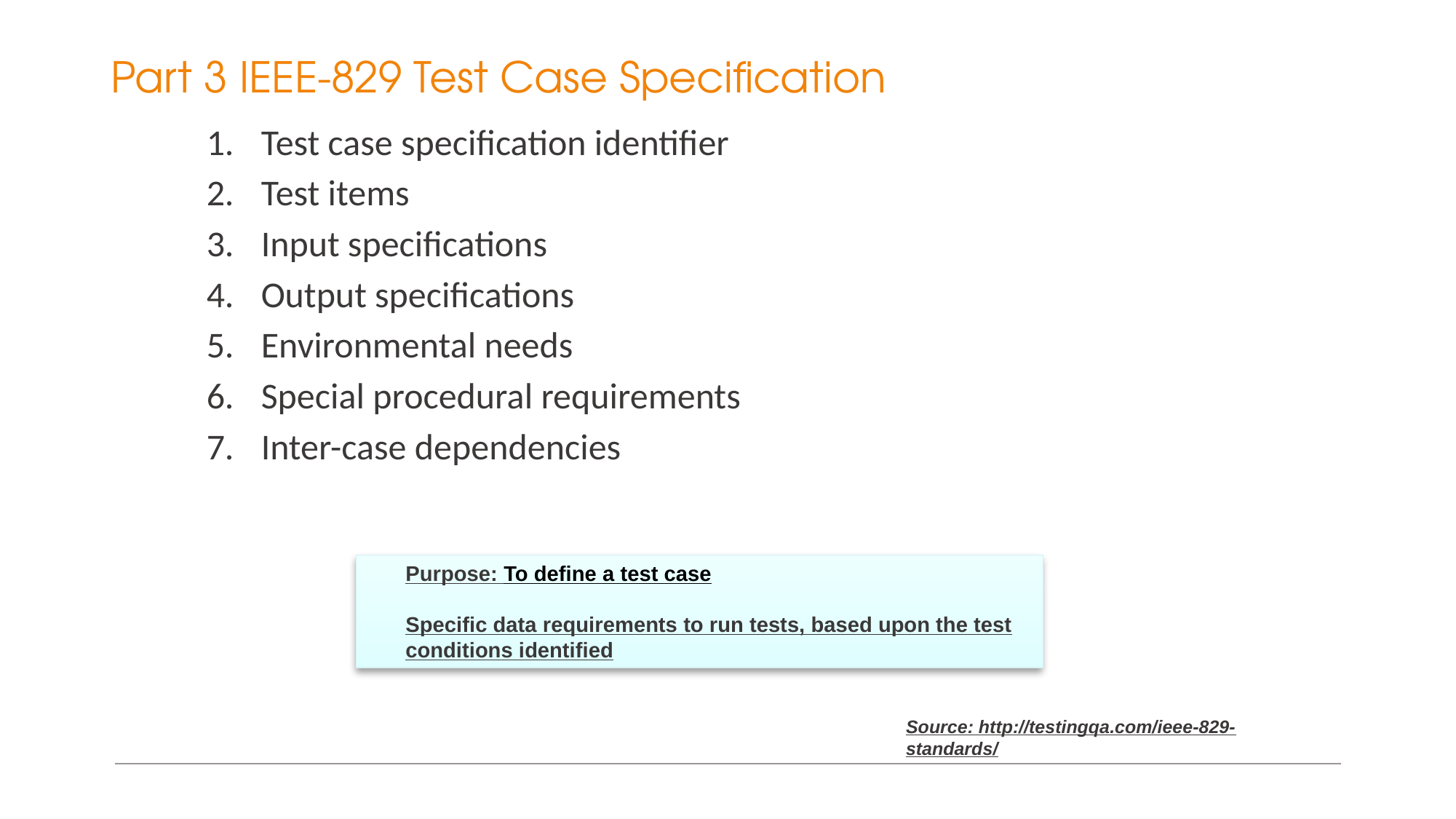

# Part 3 IEEE-829 Test Case Specification
Test case specification identifier
Test items
Input specifications
Output specifications
Environmental needs
Special procedural requirements
Inter-case dependencies
Purpose: To define a test case

Specific data requirements to run tests, based upon the test conditions identified
Source: http://testingqa.com/ieee-829-standards/

59